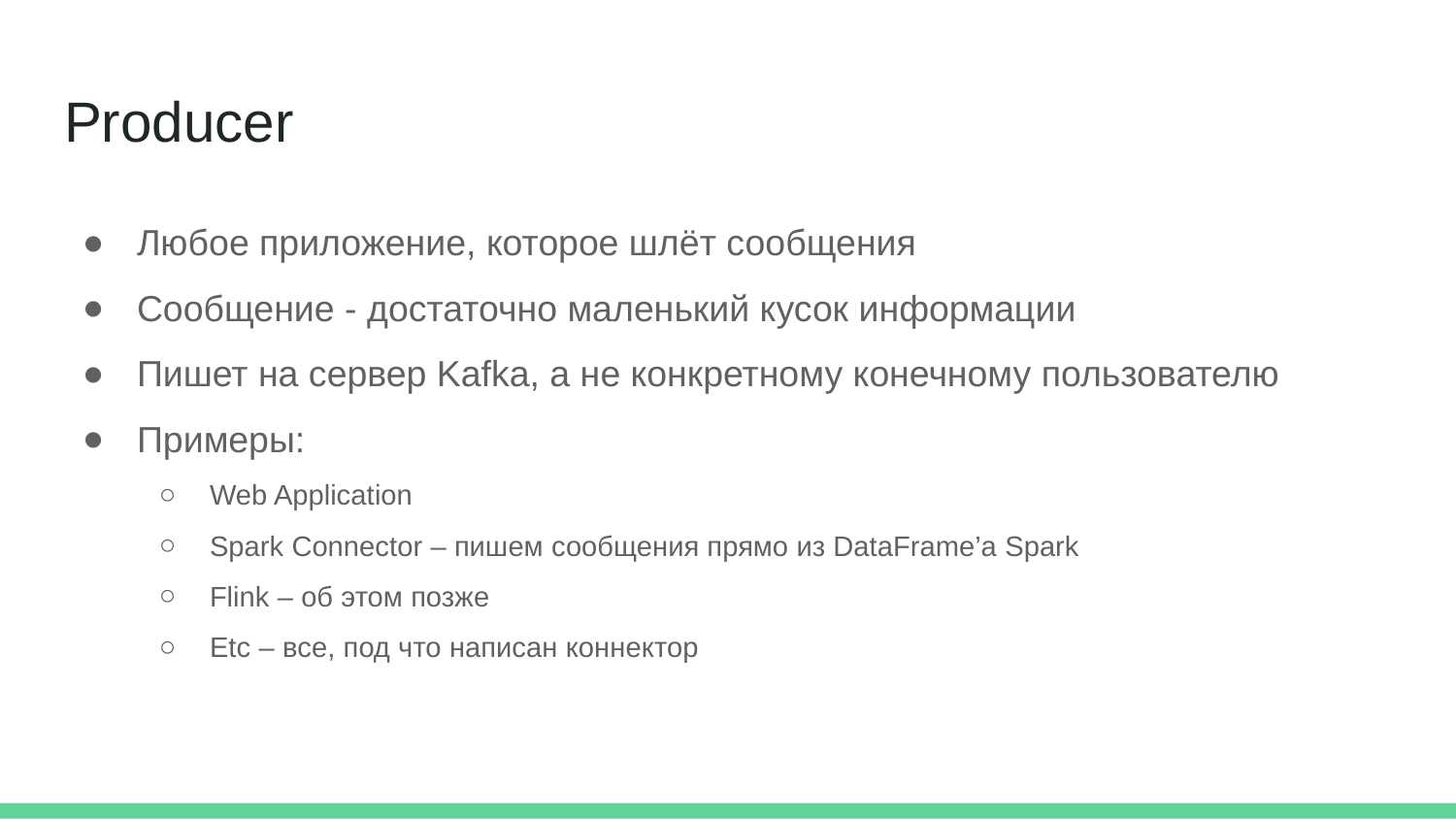

# Producer
Любое приложение, которое шлёт сообщения
Сообщение - достаточно маленький кусок информации
Пишет на сервер Kafka, а не конкретному конечному пользователю
Примеры:
Web Application
Spark Connector – пишем сообщения прямо из DataFrame’а Spark
Flink – об этом позже
Etc – все, под что написан коннектор